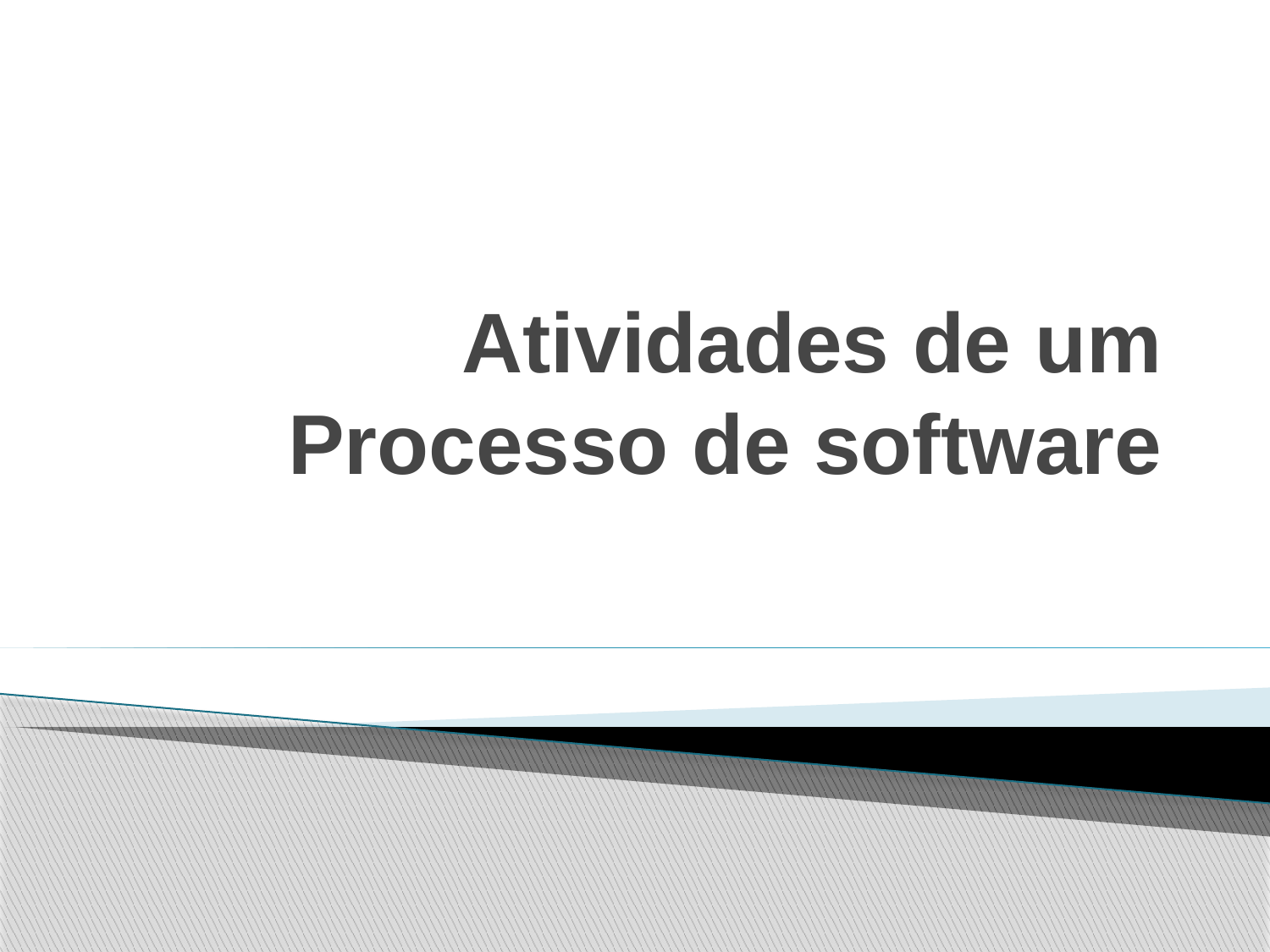

# Atividades de um Processo de software